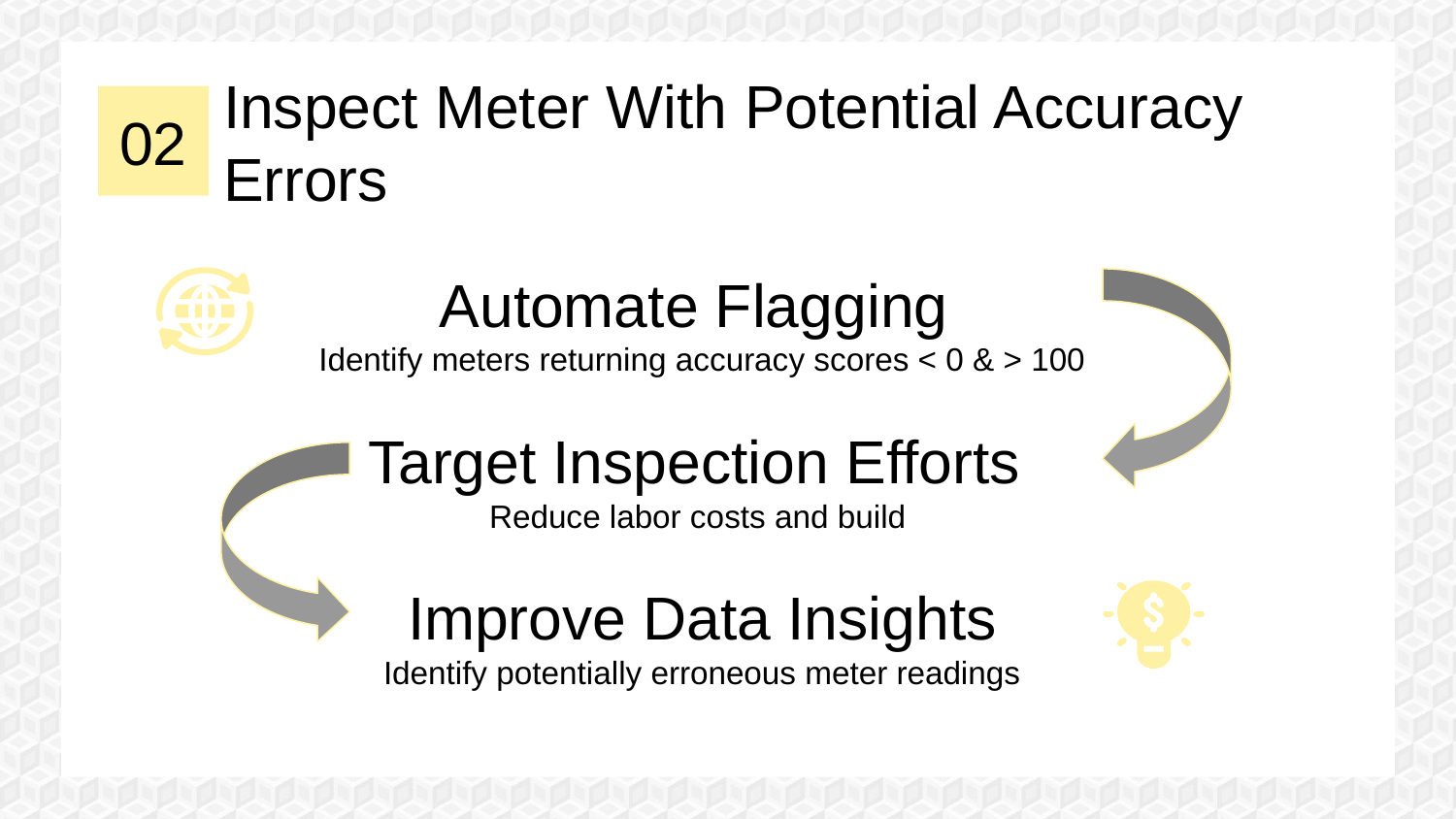

# Inspect Meter With Potential Accuracy Errors
02
Automate Flagging
Identify meters returning accuracy scores < 0 & > 100

Target Inspection Efforts
Reduce labor costs and build

Improve Data Insights
Identify potentially erroneous meter readings